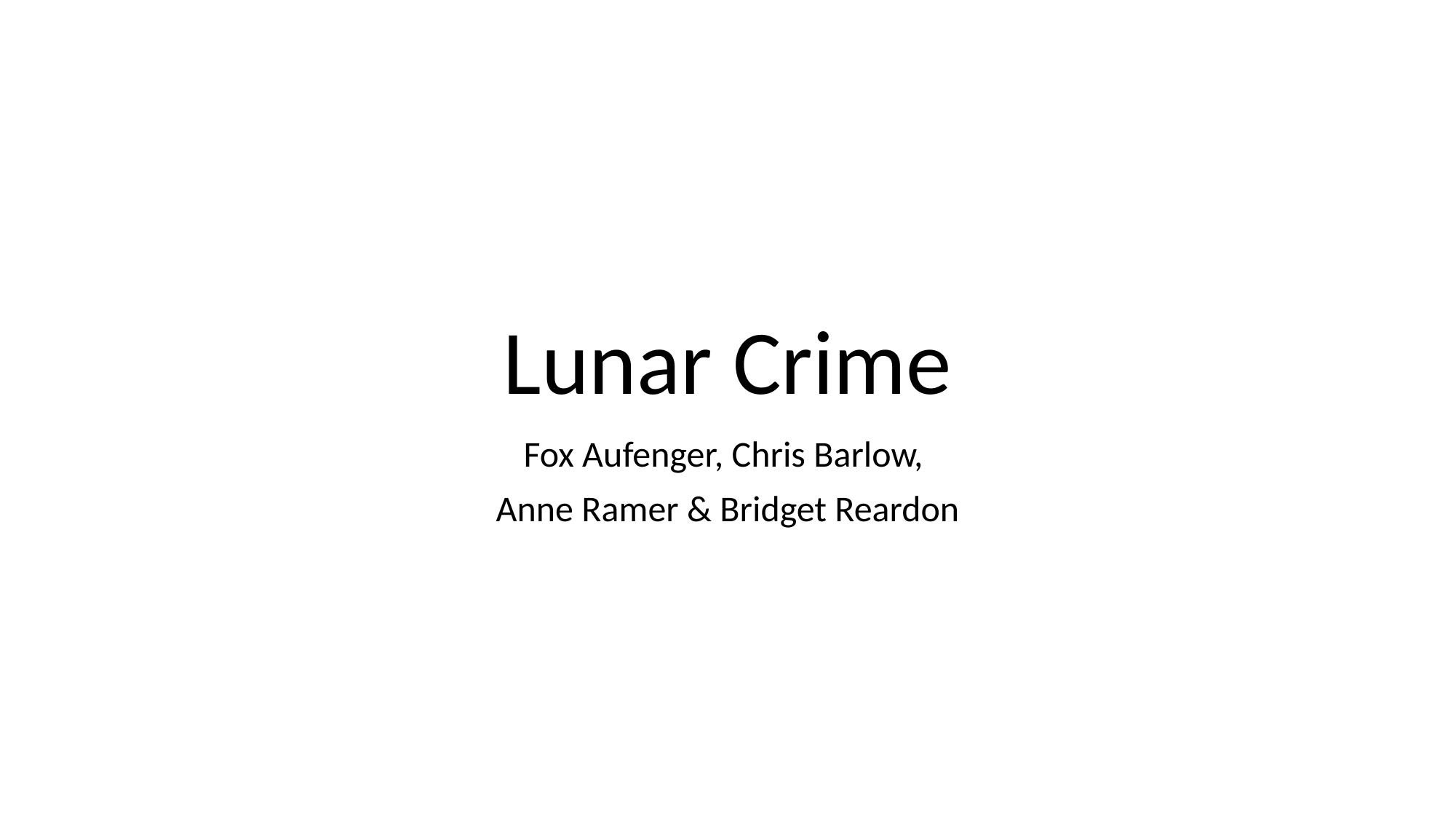

# Lunar Crime
Fox Aufenger, Chris Barlow,
Anne Ramer & Bridget Reardon